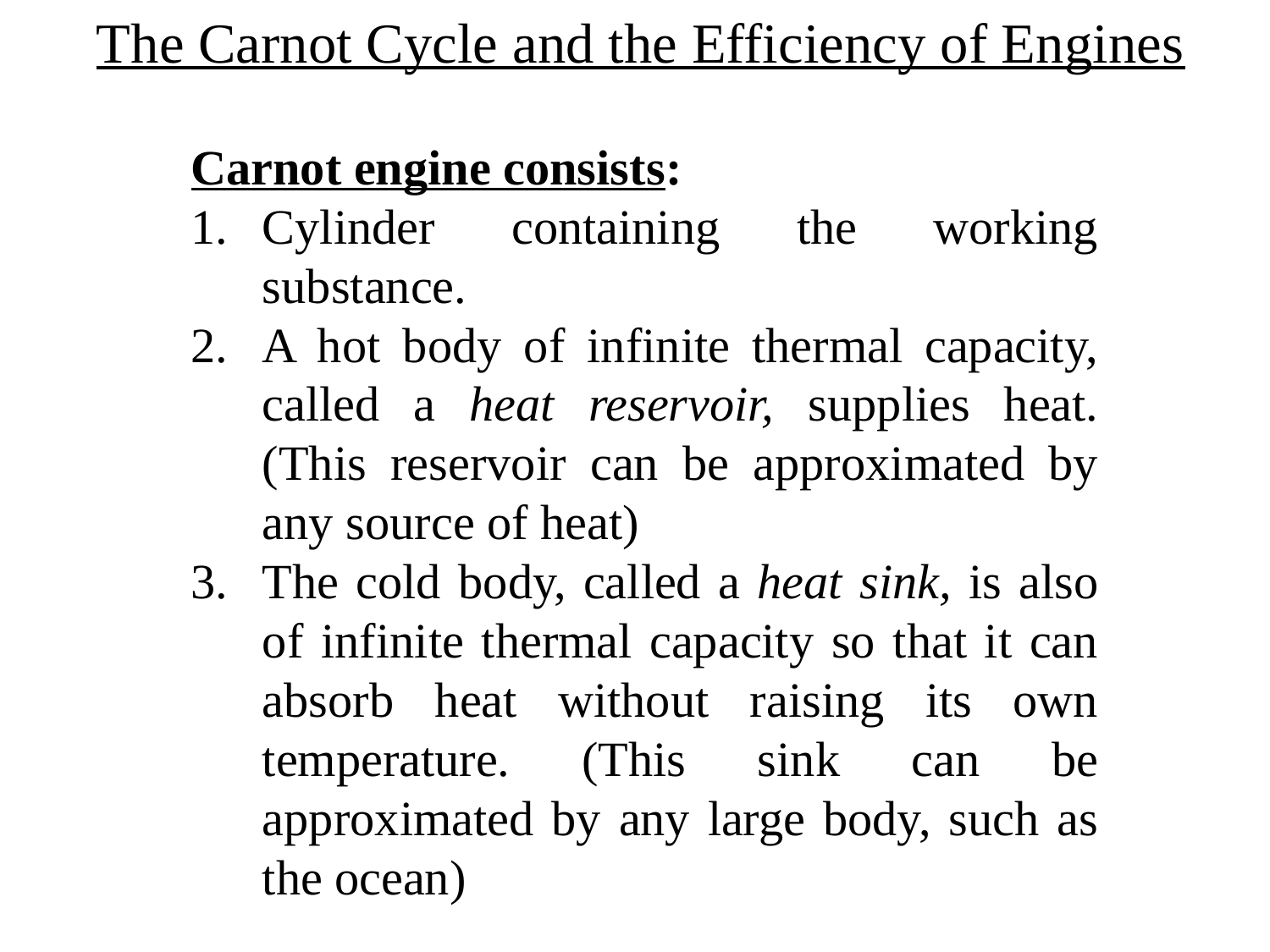

# The Carnot Cycle and the Efficiency of Engines
Carnot engine consists:
Cylinder containing the working substance.
A hot body of infinite thermal capacity, called a heat reservoir, supplies heat. (This reservoir can be approximated by any source of heat)
The cold body, called a heat sink, is also of infinite thermal capacity so that it can absorb heat without raising its own temperature. (This sink can be approximated by any large body, such as the ocean)